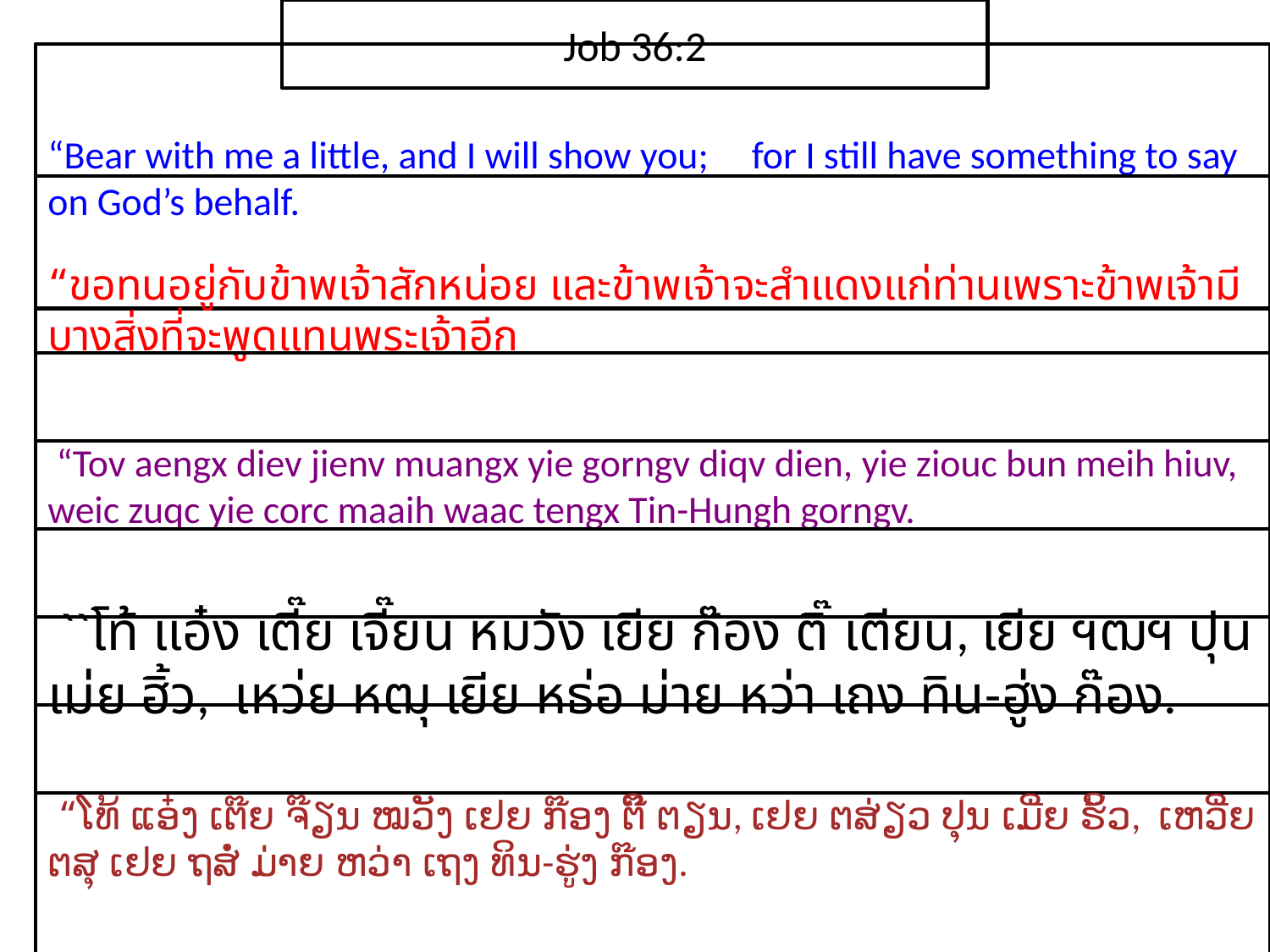

Job 36:2
“Bear with me a little, and I will show you;     for I still have something to say on God’s behalf.
“ขอ​ทน​อยู่​กับ​ข้าพเจ้า​สัก​หน่อย และ​ข้าพเจ้า​จะ​สำแดง​แก่​ท่านเพราะ​ข้าพเจ้า​มี​บาง​สิ่ง​ที่​จะ​พูด​แทน​พระ​เจ้า​อีก
 “Tov aengx diev jienv muangx yie gorngv diqv dien, yie ziouc bun meih hiuv,  weic zuqc yie corc maaih waac tengx Tin-Hungh gorngv.
 ``โท้ แอ๋ง เตี๊ย เจี๊ยน หมวัง เยีย ก๊อง ติ๊ เตียน, เยีย ฯฒฯ ปุน เม่ย ฮิ้ว,  เหว่ย หฒุ เยีย หธ่อ ม่าย หว่า เถง ทิน-ฮู่ง ก๊อง.
 “ໂທ້ ແອ໋ງ ເຕ໊ຍ ຈ໊ຽນ ໝວັງ ເຢຍ ກ໊ອງ ຕິ໊ ຕຽນ, ເຢຍ ຕສ່ຽວ ປຸນ ເມີ່ຍ ຮິ້ວ,  ເຫວີ່ຍ ຕສຸ ເຢຍ ຖສໍ່ ມ່າຍ ຫວ່າ ເຖງ ທິນ-ຮູ່ງ ກ໊ອງ.